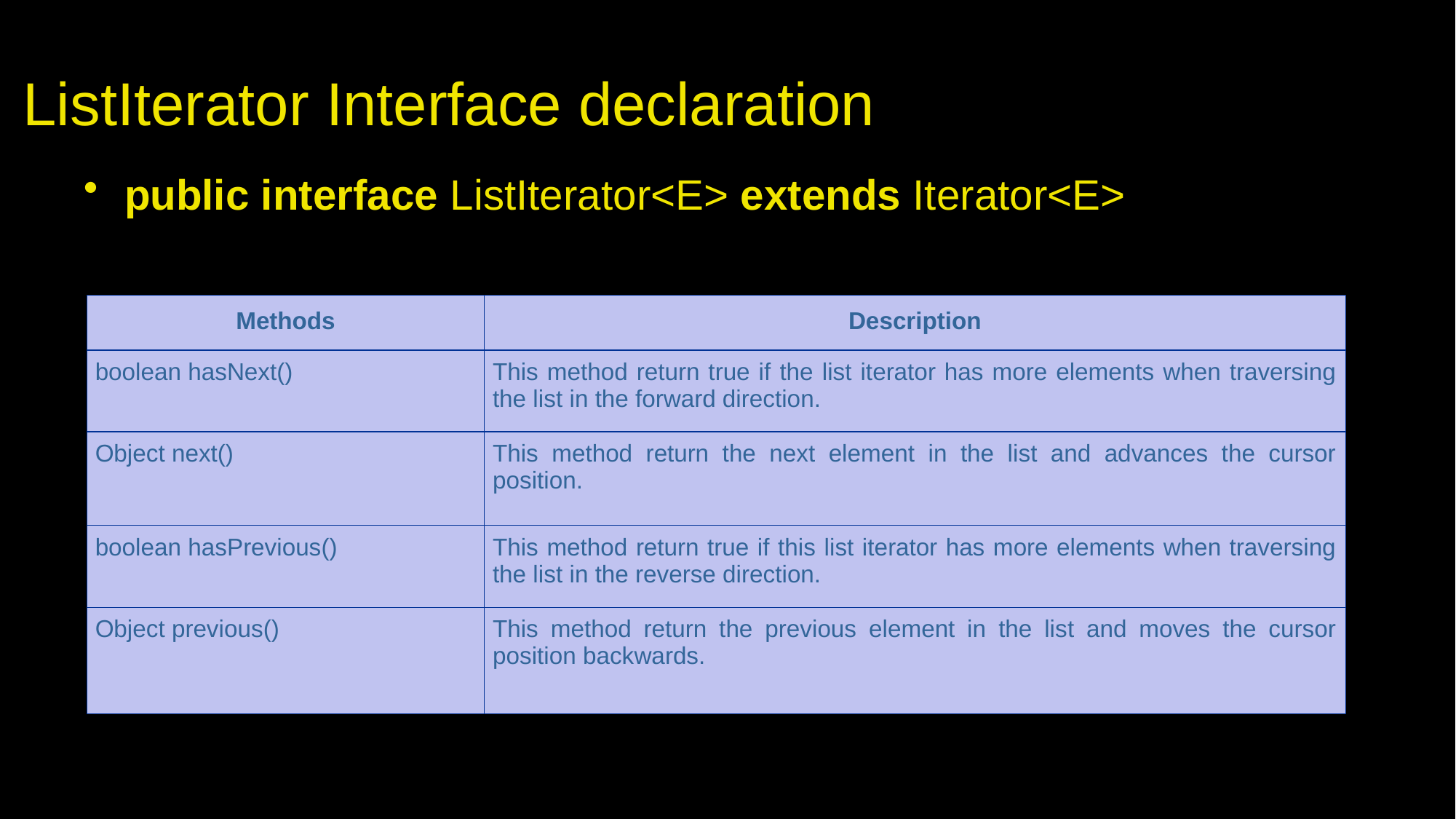

# ListIterator Interface declaration
public interface ListIterator<E> extends Iterator<E>

| Methods | Description |
| --- | --- |
| boolean hasNext() | This method return true if the list iterator has more elements when traversing the list in the forward direction. |
| Object next() | This method return the next element in the list and advances the cursor position. |
| boolean hasPrevious() | This method return true if this list iterator has more elements when traversing the list in the reverse direction. |
| Object previous() | This method return the previous element in the list and moves the cursor position backwards. |